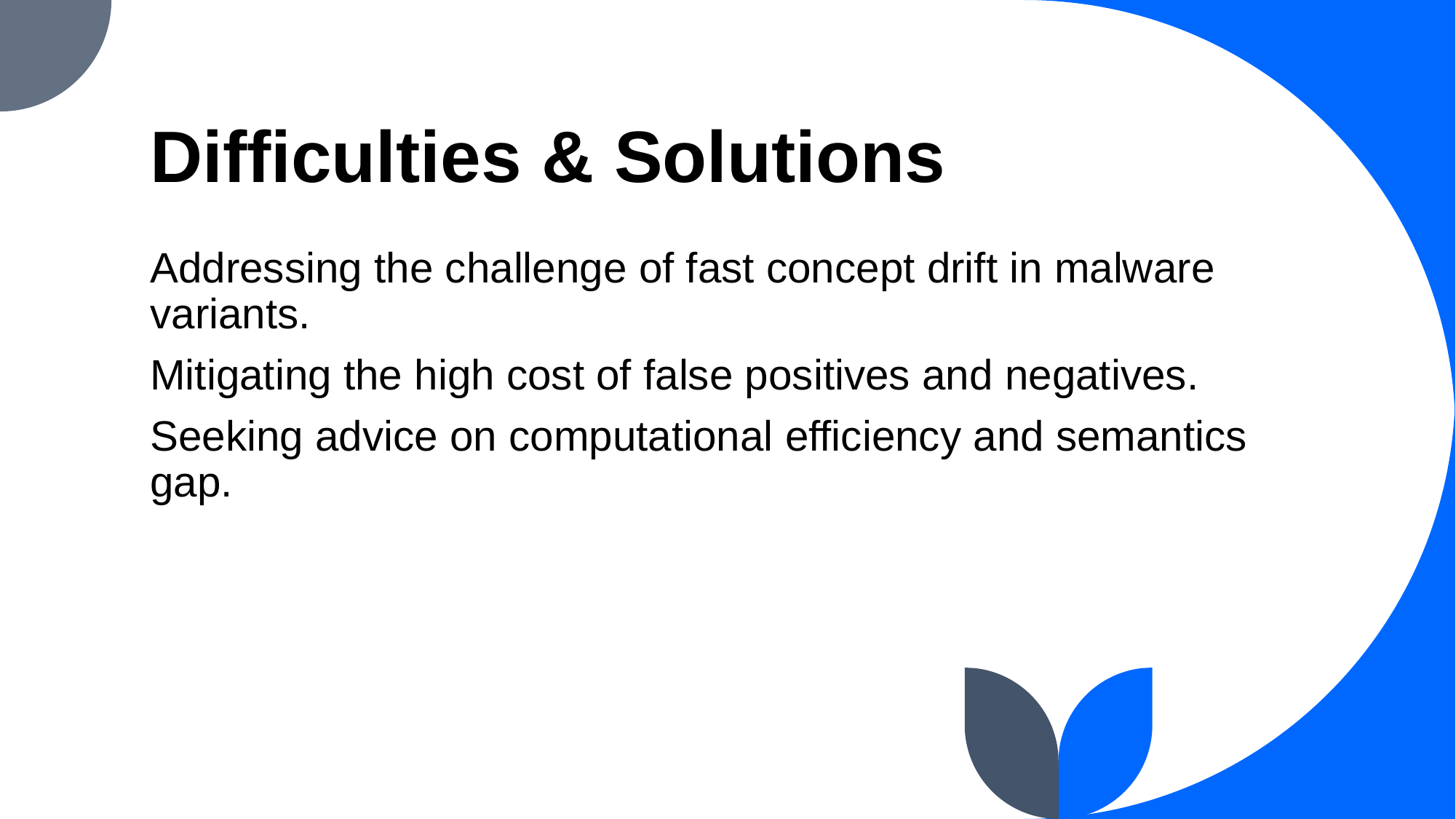

# Difficulties & Solutions
Addressing the challenge of fast concept drift in malware variants.
Mitigating the high cost of false positives and negatives.
Seeking advice on computational efficiency and semantics gap.